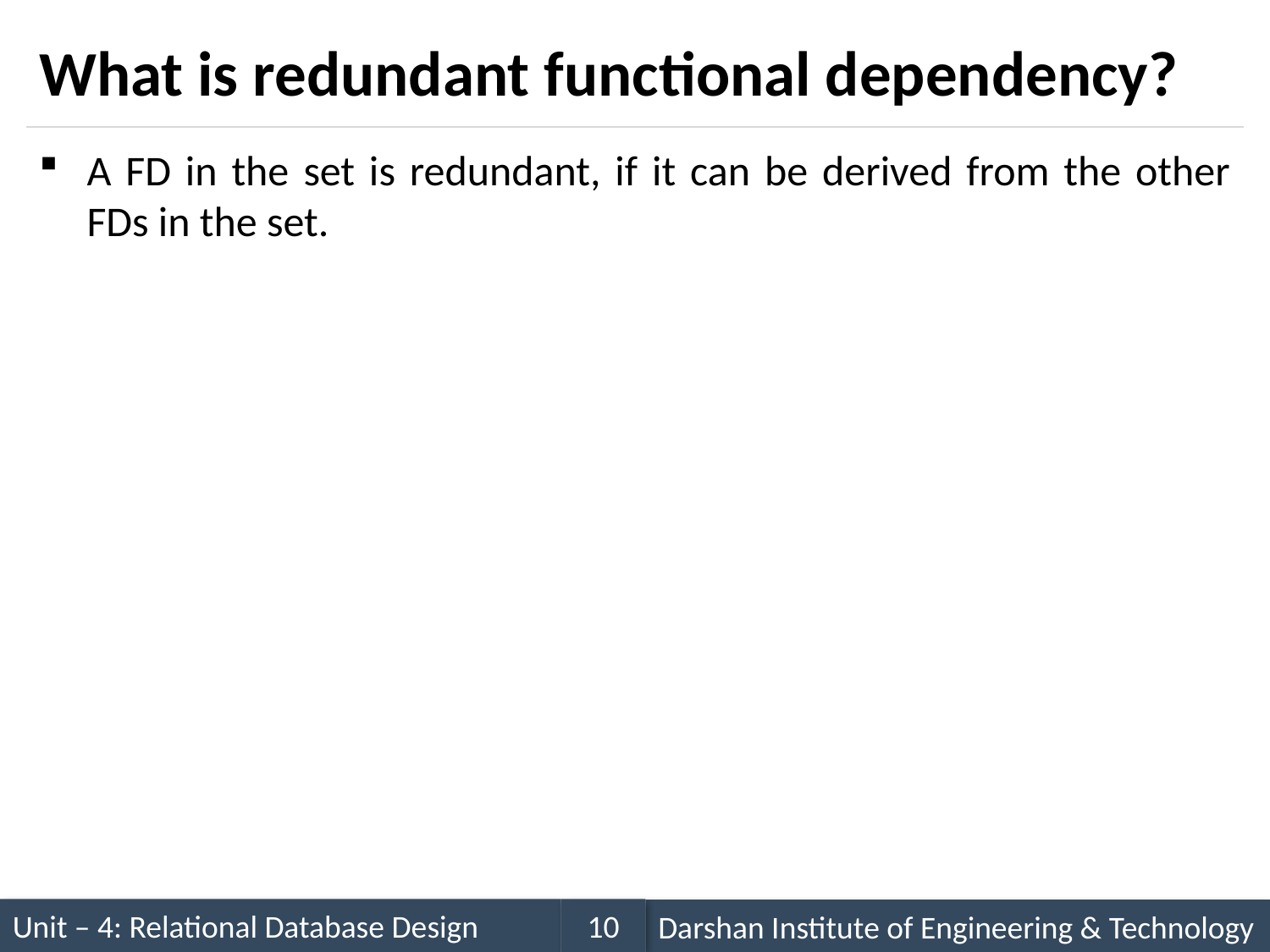

# What is redundant functional dependency?
A FD in the set is redundant, if it can be derived from the other FDs in the set.